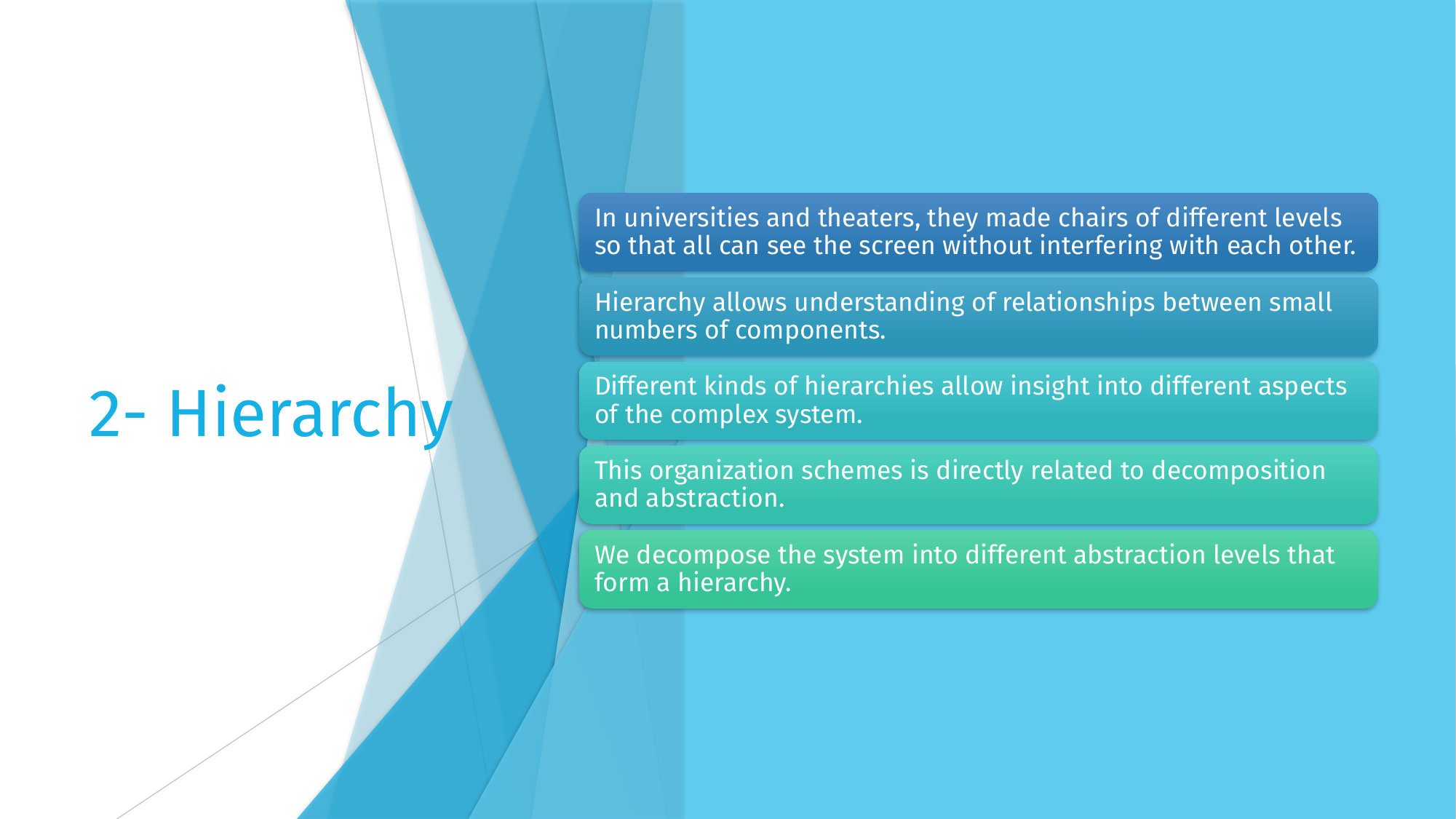

In universities and theaters, they made chairs of different levels so that all can see the screen without interfering with each other.
Hierarchy allows understanding of relationships between small numbers of components.
Different kinds of hierarchies allow insight into different aspects of the complex system.
This organization schemes is directly related to decomposition and abstraction.
We decompose the system into different abstraction levels that form a hierarchy.
# 2- Hierarchy